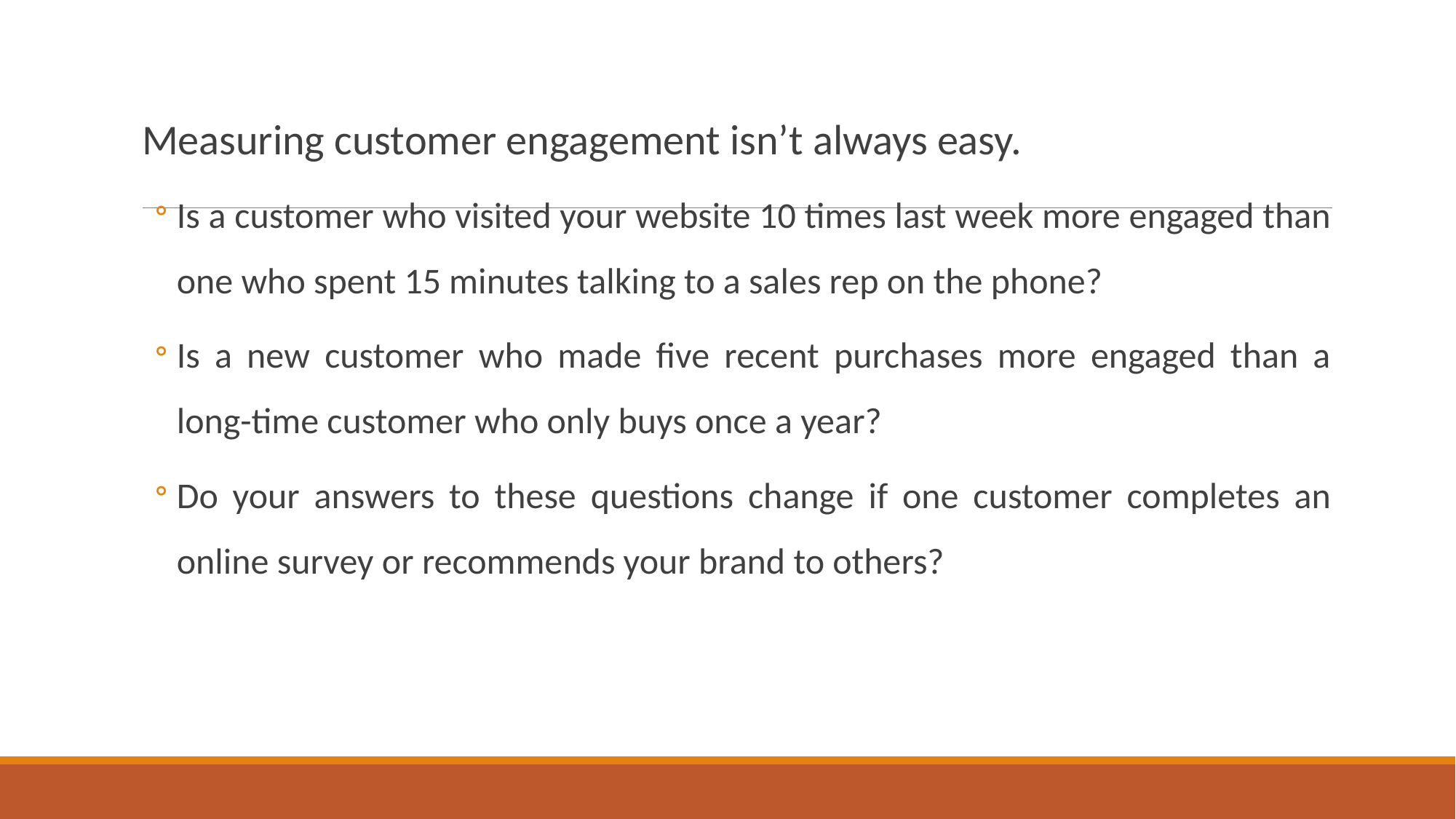

Measuring customer engagement isn’t always easy.
Is a customer who visited your website 10 times last week more engaged than one who spent 15 minutes talking to a sales rep on the phone?
Is a new customer who made five recent purchases more engaged than a long-time customer who only buys once a year?
Do your answers to these questions change if one customer completes an online survey or recommends your brand to others?